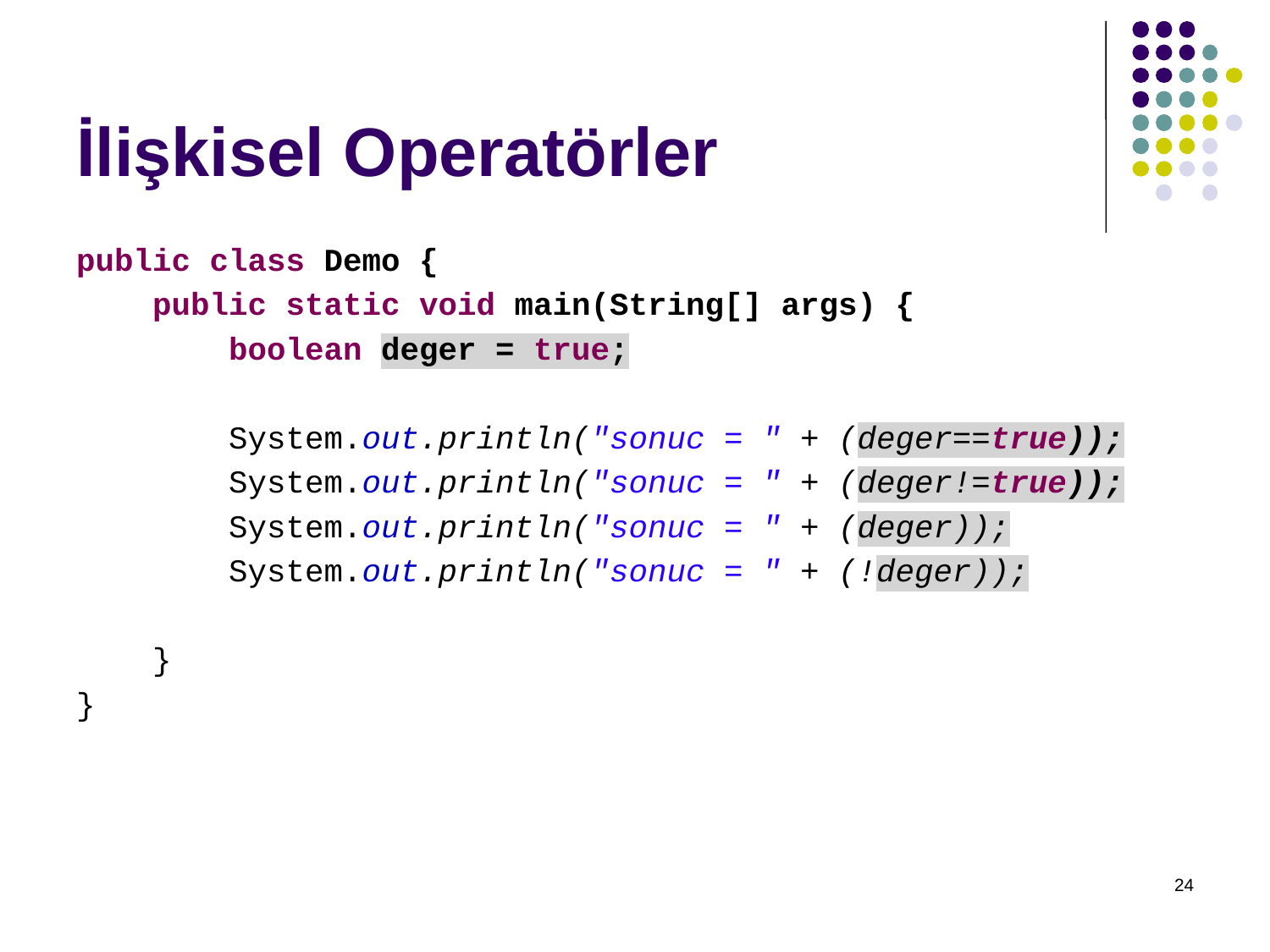

# İlişkisel Operatörler
public class Demo {
    public static void main(String[] args) {
        boolean deger = true;

        System.out.println("sonuc = " + (deger==true));
        System.out.println("sonuc = " + (deger!=true));
        System.out.println("sonuc = " + (deger));
        System.out.println("sonuc = " + (!deger));

    }
}
24